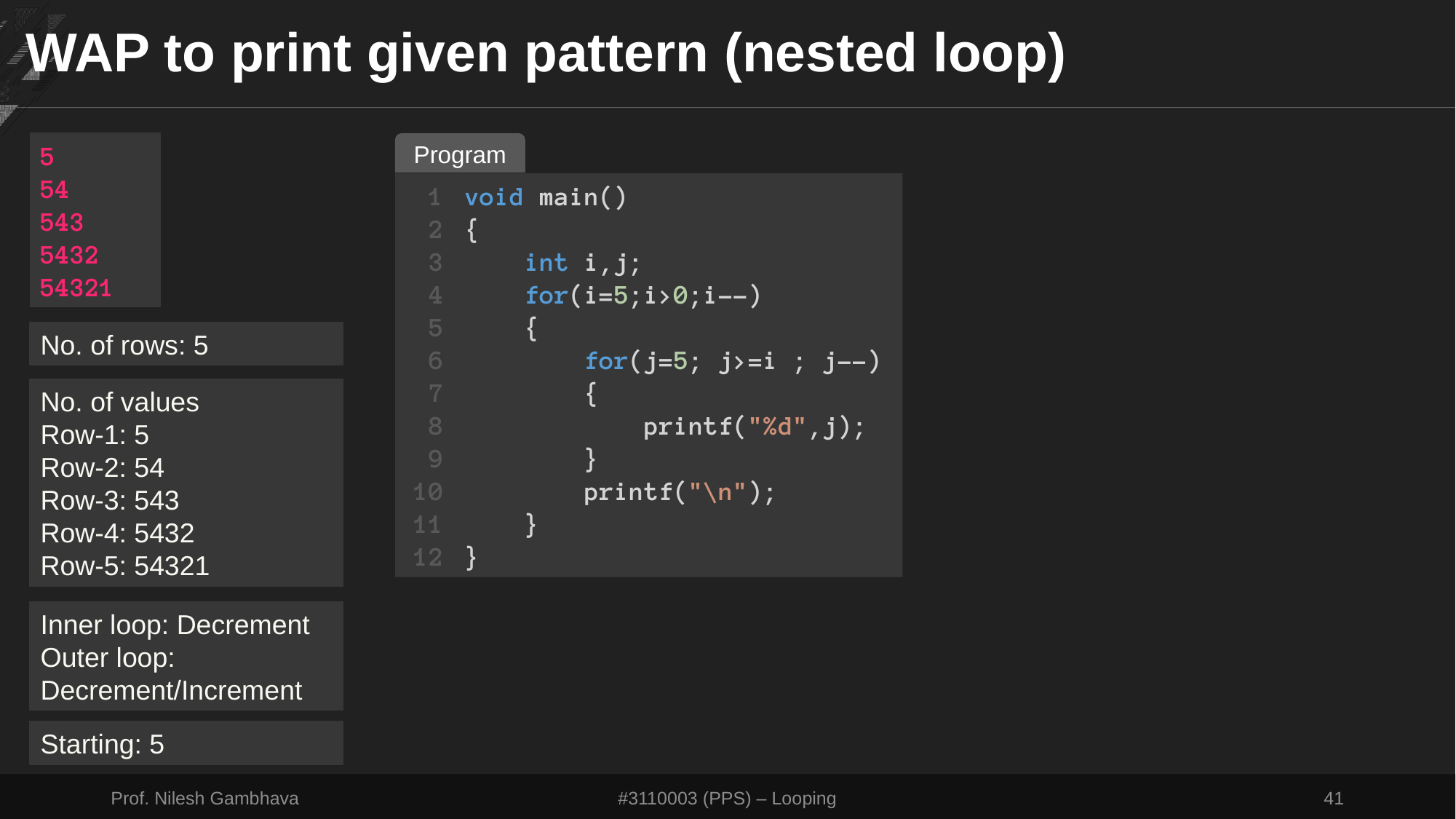

# WAP to print given pattern (nested loop)
5
54
543
5432
54321
Program
1
2
3
4
5
6
7
8
9
10
11
12
void main()
{
    int i,j;
    for(i=5;i>0;i--)
    {
        for(j=5; j>=i ; j--)
        {
            printf("%d",j);
        }
        printf("\n");
    }
}
No. of rows: 5
No. of values
Row-1: 5
Row-2: 54
Row-3: 543
Row-4: 5432
Row-5: 54321
Inner loop: Decrement
Outer loop: Decrement/Increment
Starting: 5